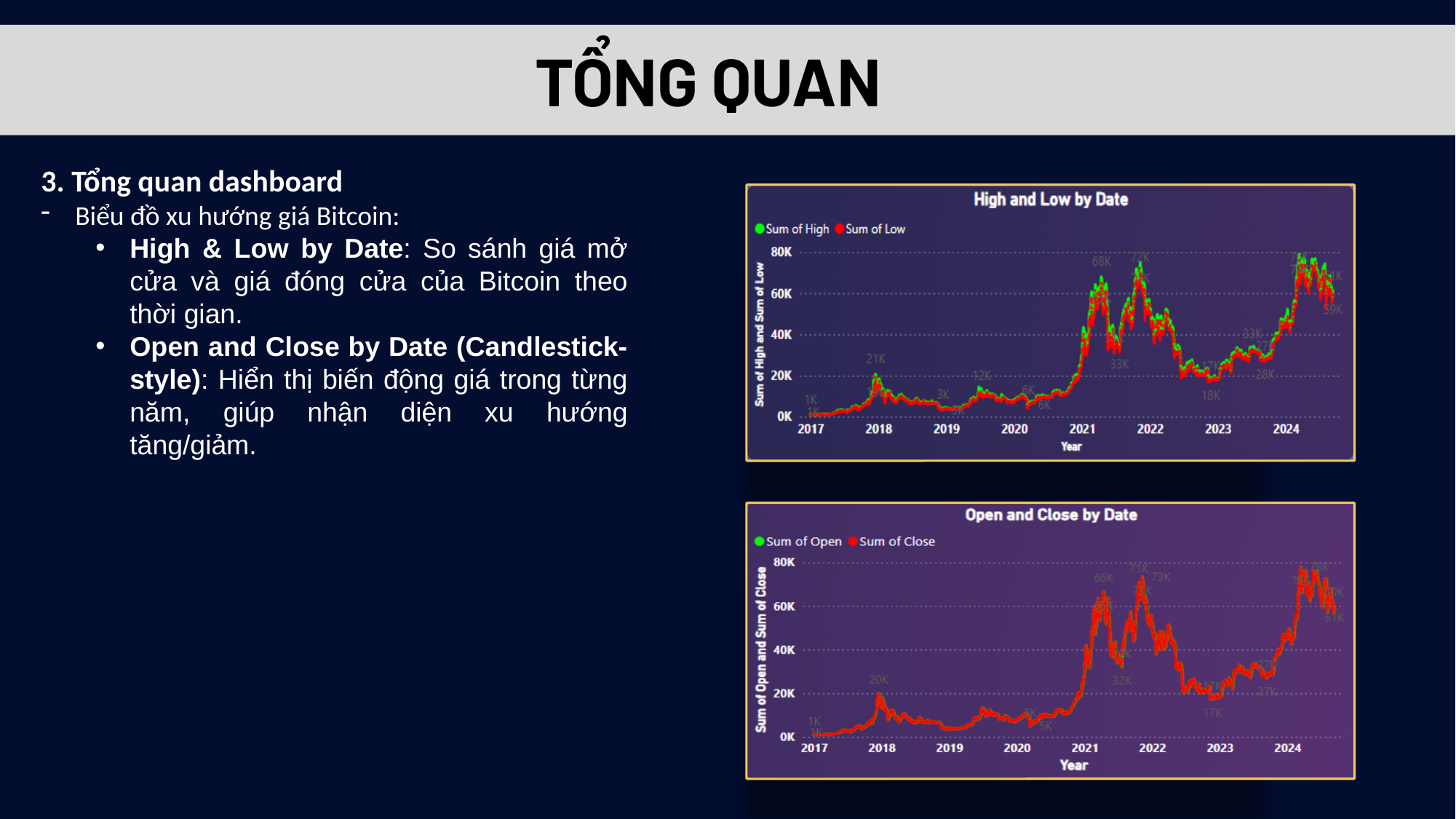

TỔNG QUAN
3. Tổng quan dashboard
Biểu đồ xu hướng giá Bitcoin:
High & Low by Date: So sánh giá mở cửa và giá đóng cửa của Bitcoin theo thời gian.
Open and Close by Date (Candlestick-style): Hiển thị biến động giá trong từng năm, giúp nhận diện xu hướng tăng/giảm.